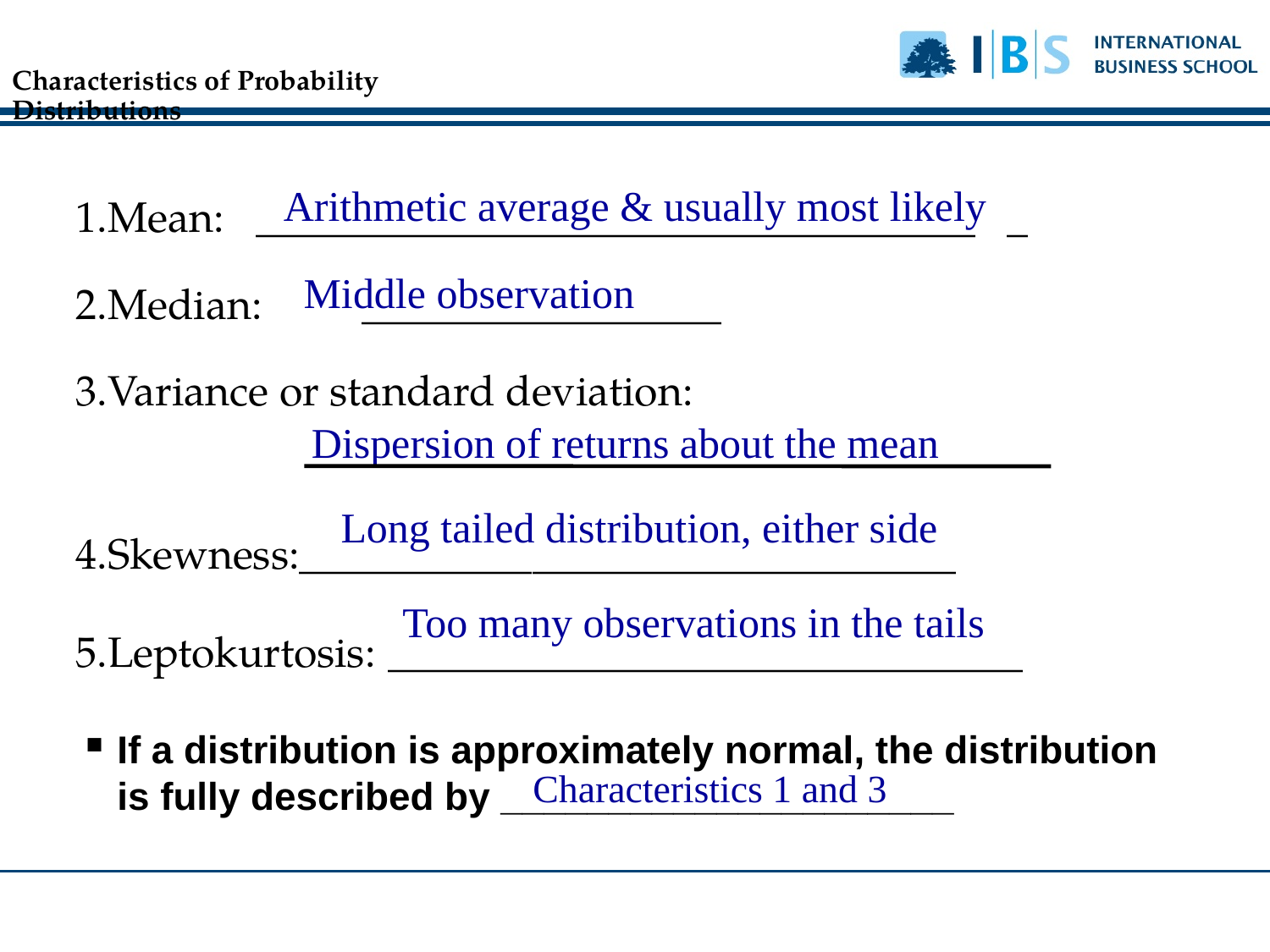

Characteristics of Probability
Distributions
Mean:   __________________________________	 _
Median: 	_________________
Variance or standard deviation:
Skewness:_______________________________
Leptokurtosis: ______________________________
Arithmetic average & usually most likely
Middle observation
Dispersion of returns about the mean
Long tailed distribution, either side
Too many observations in the tails
If a distribution is approximately normal, the distribution
is fully described by _____________________
Characteristics 1 and 3